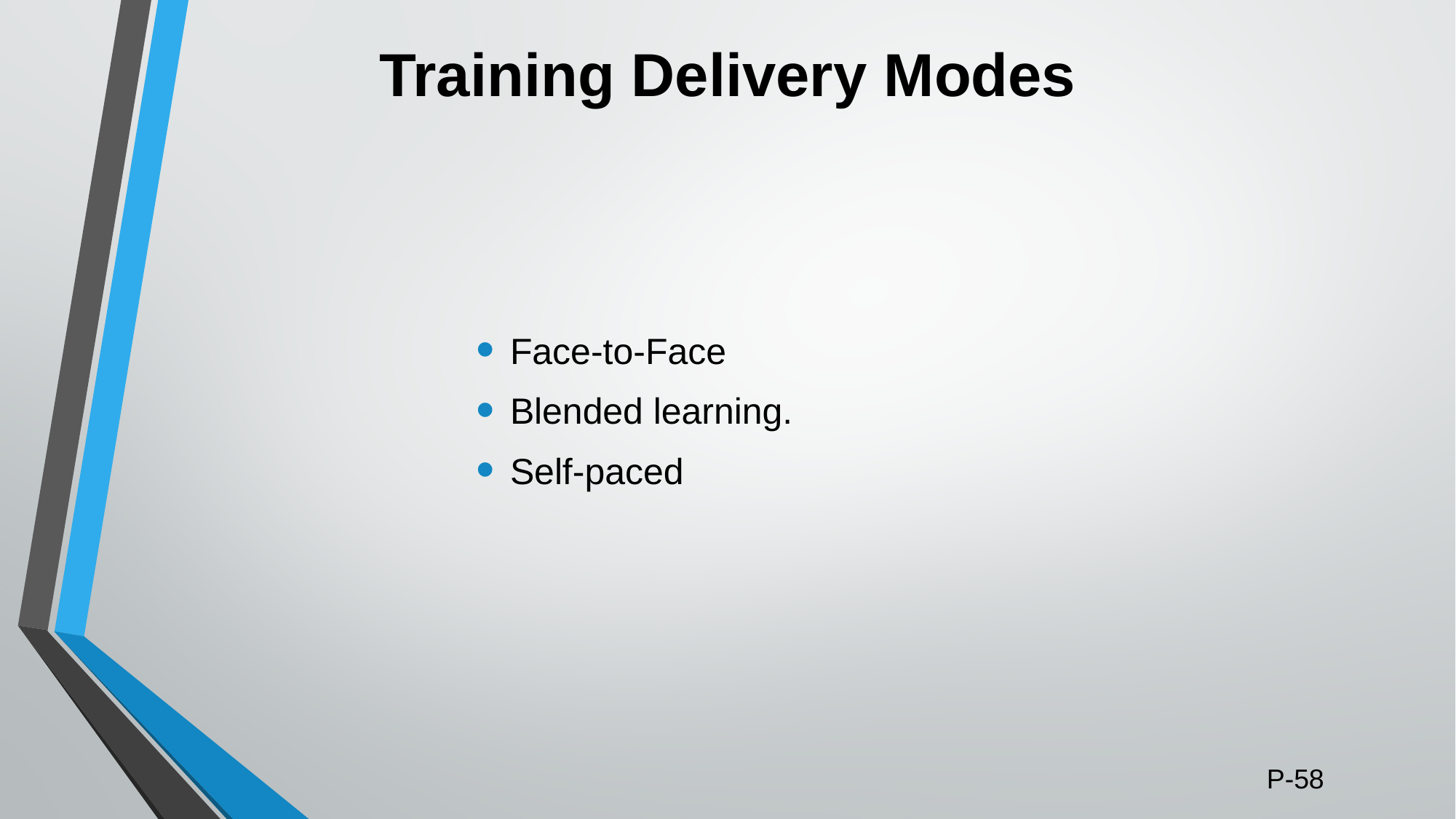

# Training Delivery Modes
Face-to-Face
Blended learning.
Self-paced
P-58